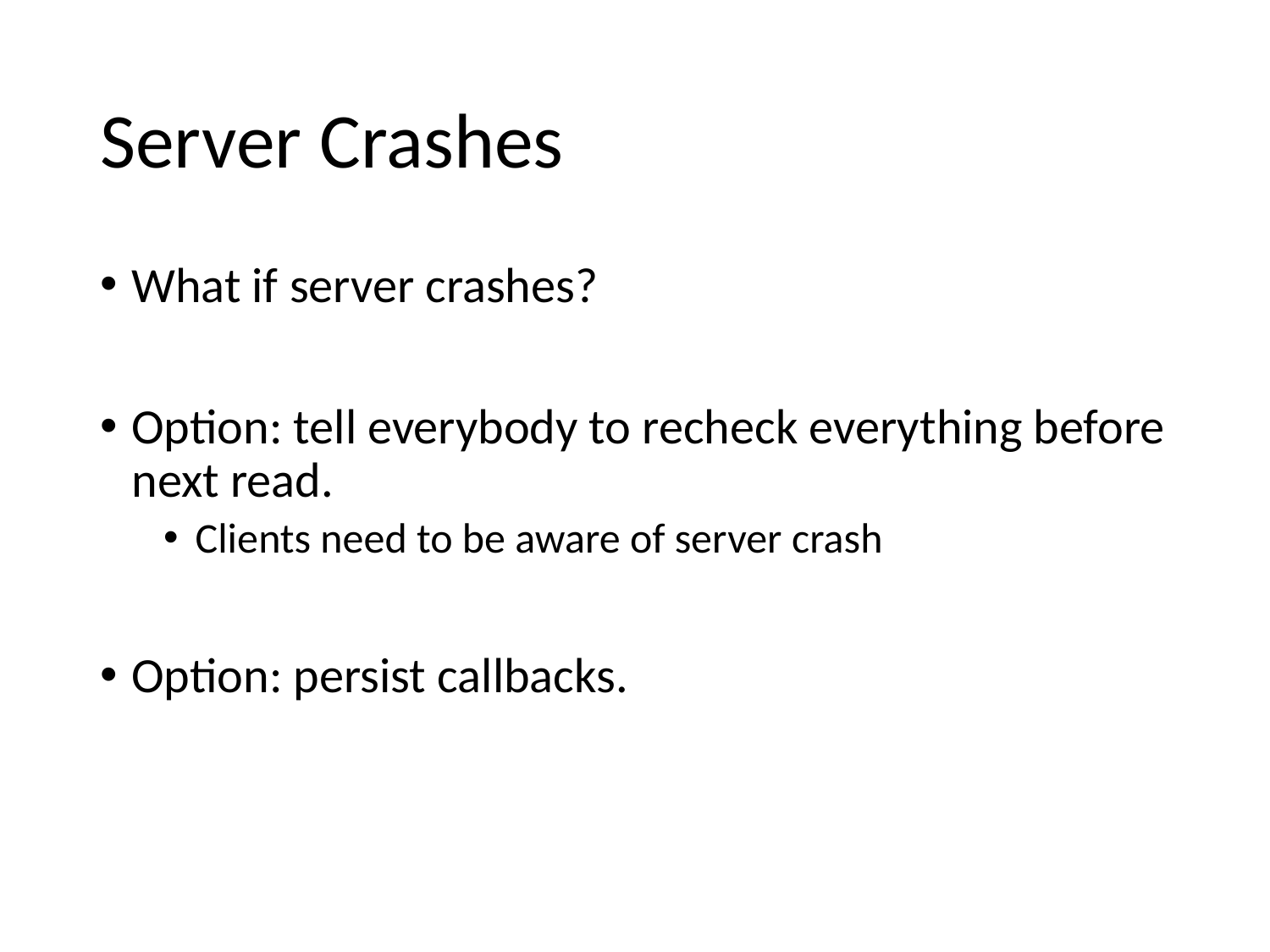

# Server Crashes
What if server crashes?

Option: tell everybody to recheck everything before next read.
Clients need to be aware of server crash

Option: persist callbacks.